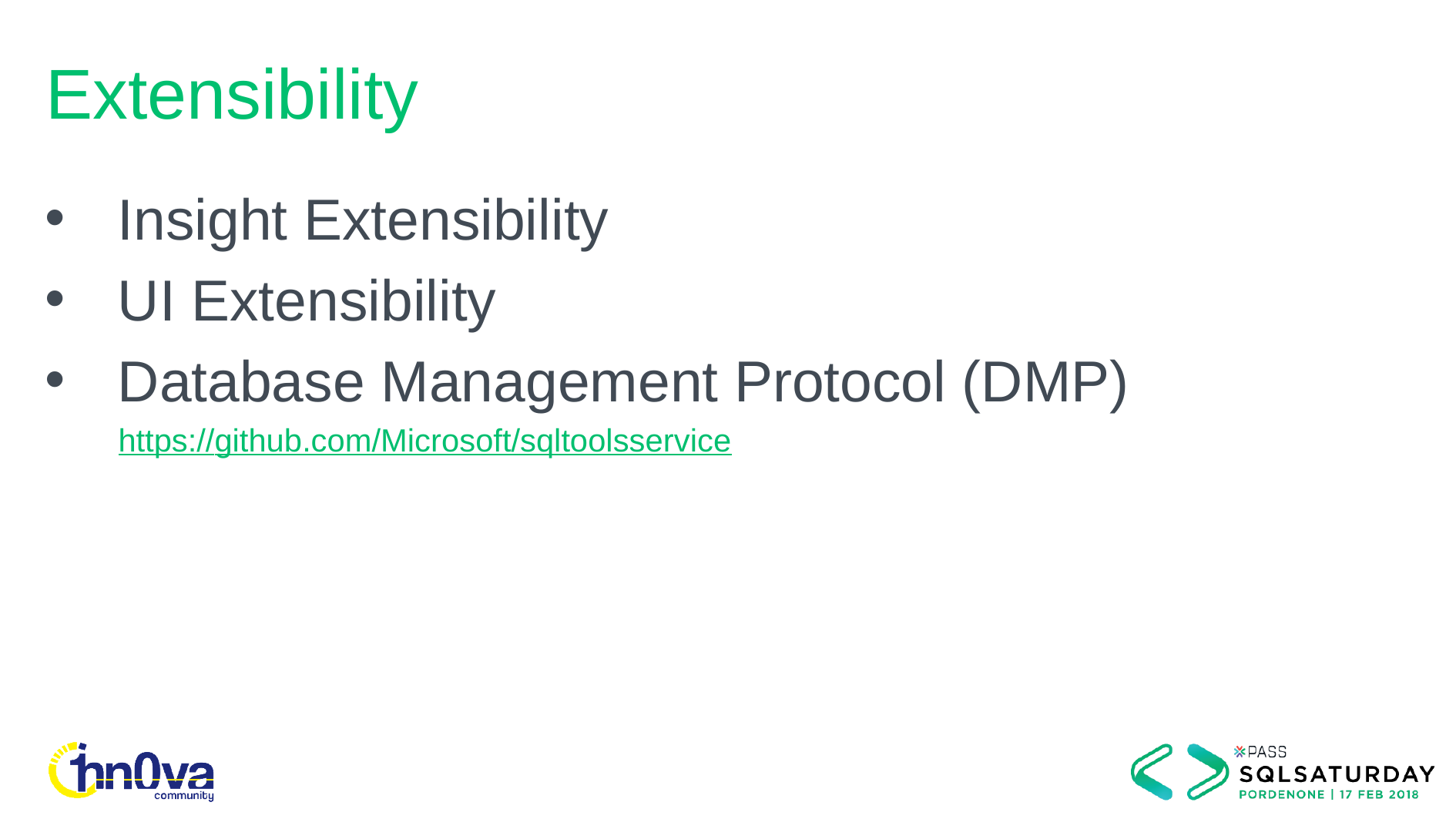

# Extensibility
Insight Extensibility
UI Extensibility
Database Management Protocol (DMP)
https://github.com/Microsoft/sqltoolsservice